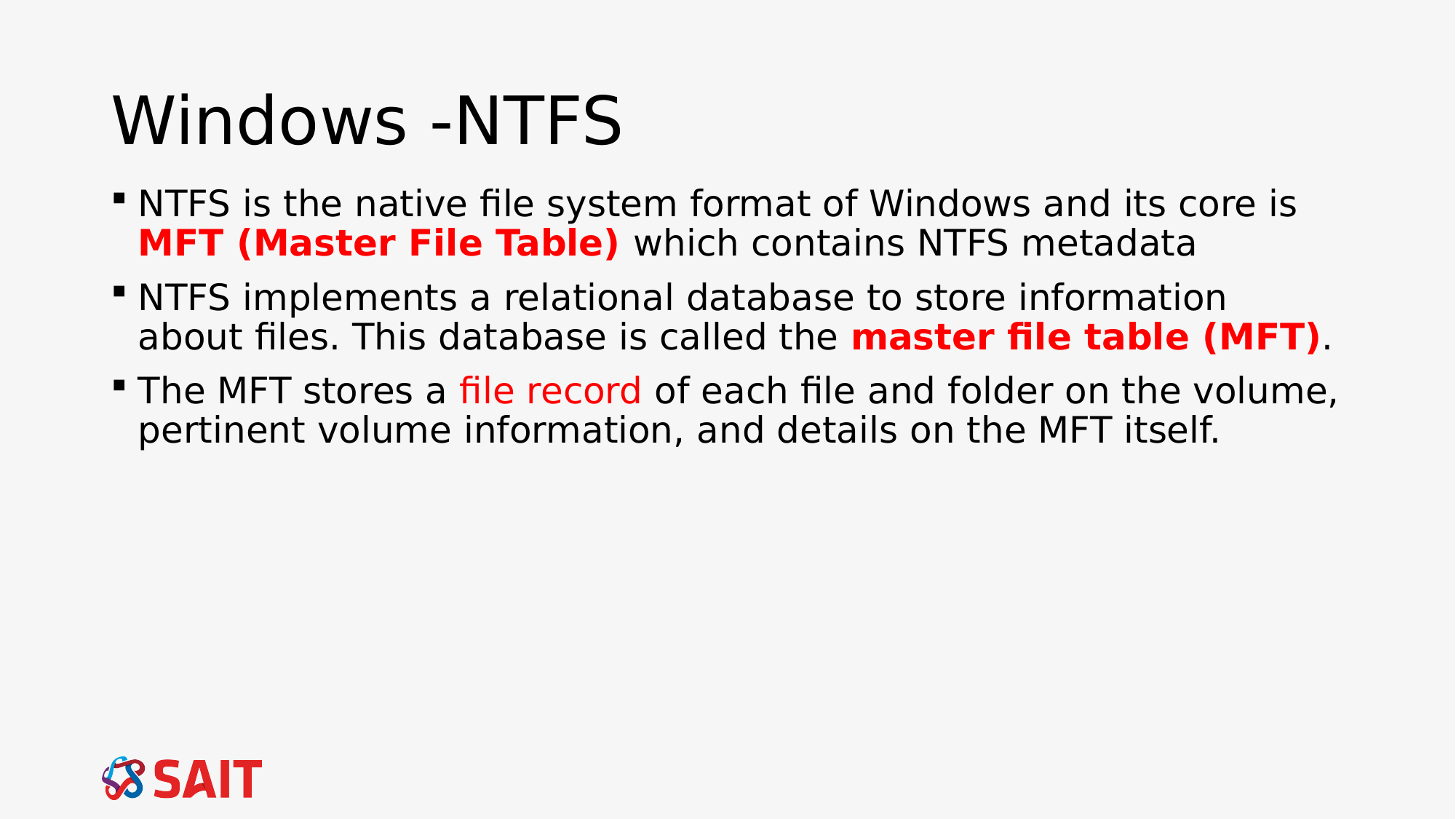

# Windows -NTFS
NTFS is the native file system format of Windows and its core is MFT (Master File Table) which contains NTFS metadata
NTFS implements a relational database to store information about files. This database is called the master file table (MFT).
The MFT stores a file record of each file and folder on the volume, pertinent volume information, and details on the MFT itself.